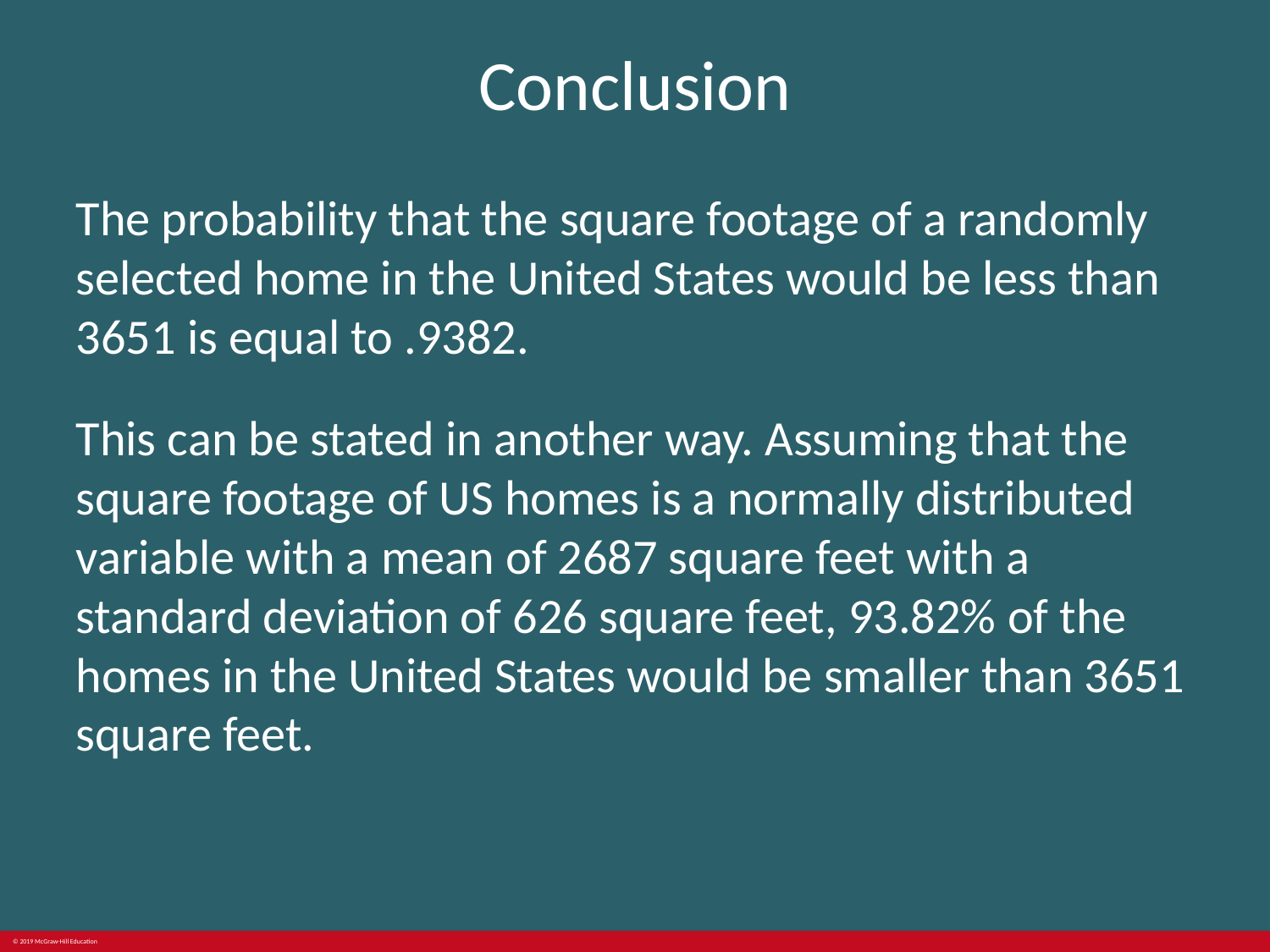

# Conclusion
The probability that the square footage of a randomly selected home in the United States would be less than 3651 is equal to .9382.
This can be stated in another way. Assuming that the square footage of US homes is a normally distributed variable with a mean of 2687 square feet with a standard deviation of 626 square feet, 93.82% of the homes in the United States would be smaller than 3651 square feet.